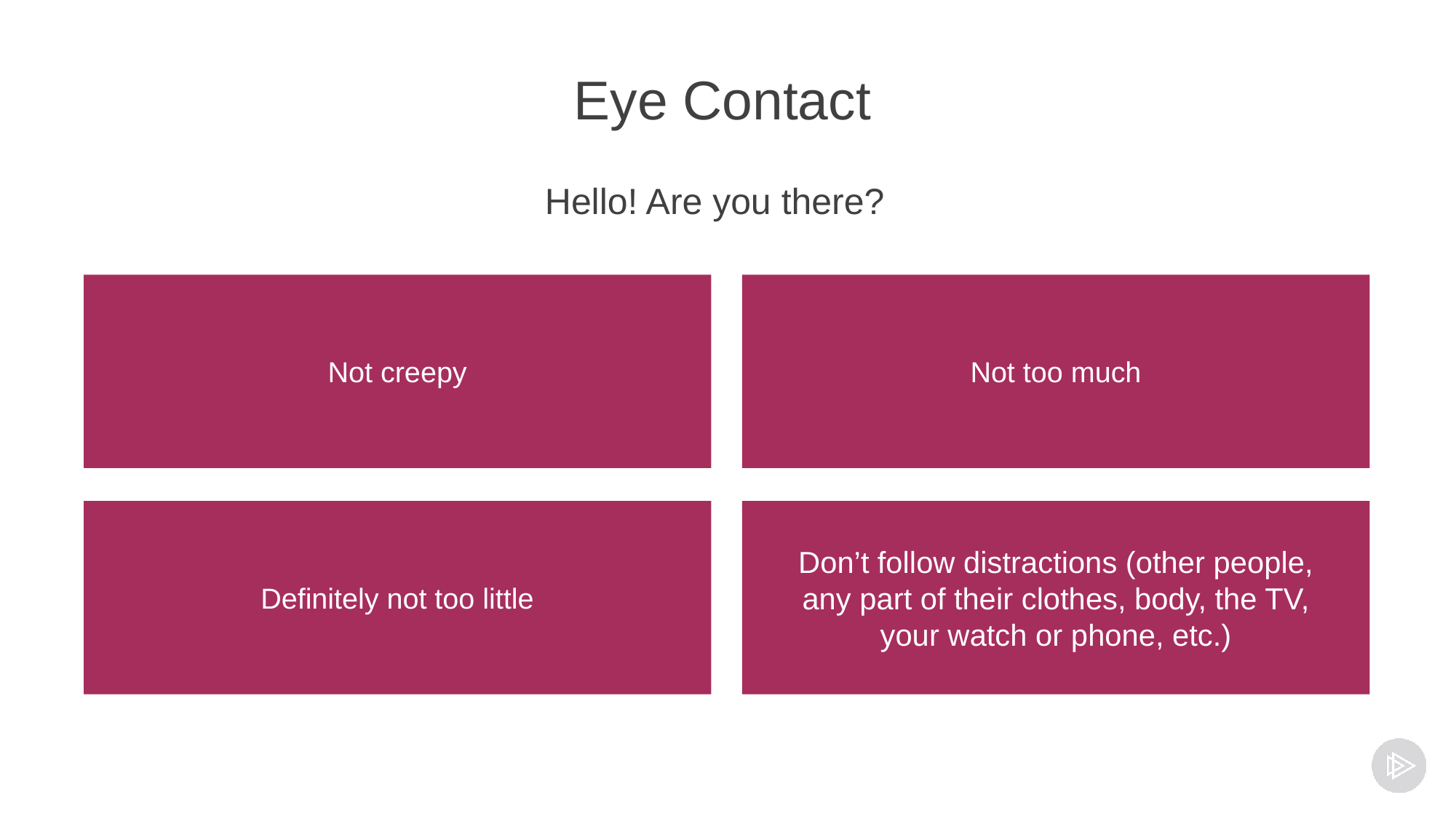

# Eye Contact
Hello! Are you there?
Not creepy
Not too much
Definitely not too little
Don’t follow distractions (other people, any part of their clothes, body, the TV, your watch or phone, etc.)